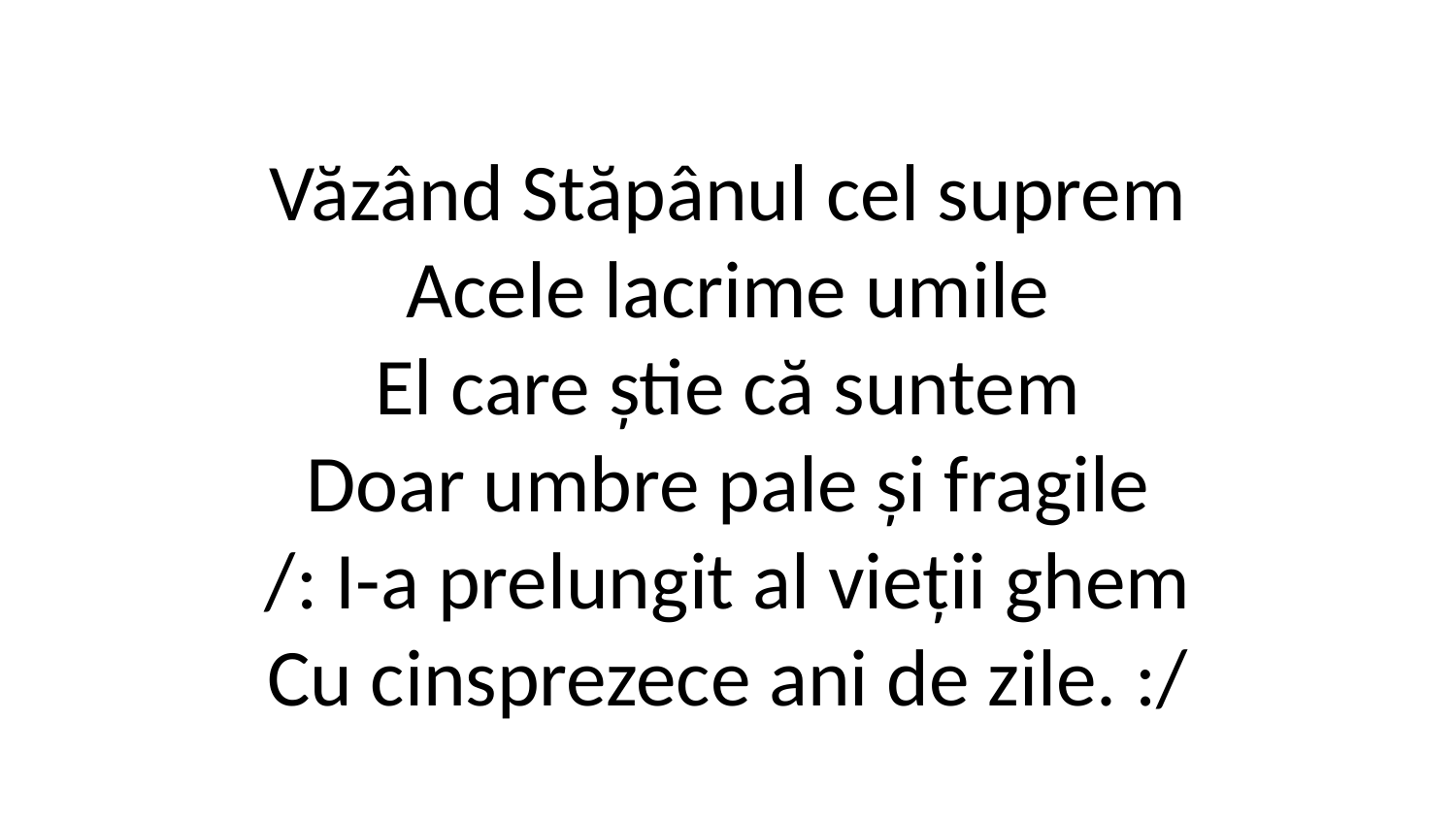

Văzând Stăpânul cel suprem
Acele lacrime umile
El care știe că suntem
Doar umbre pale și fragile
/: I-a prelungit al vieții ghem
Cu cinsprezece ani de zile. :/